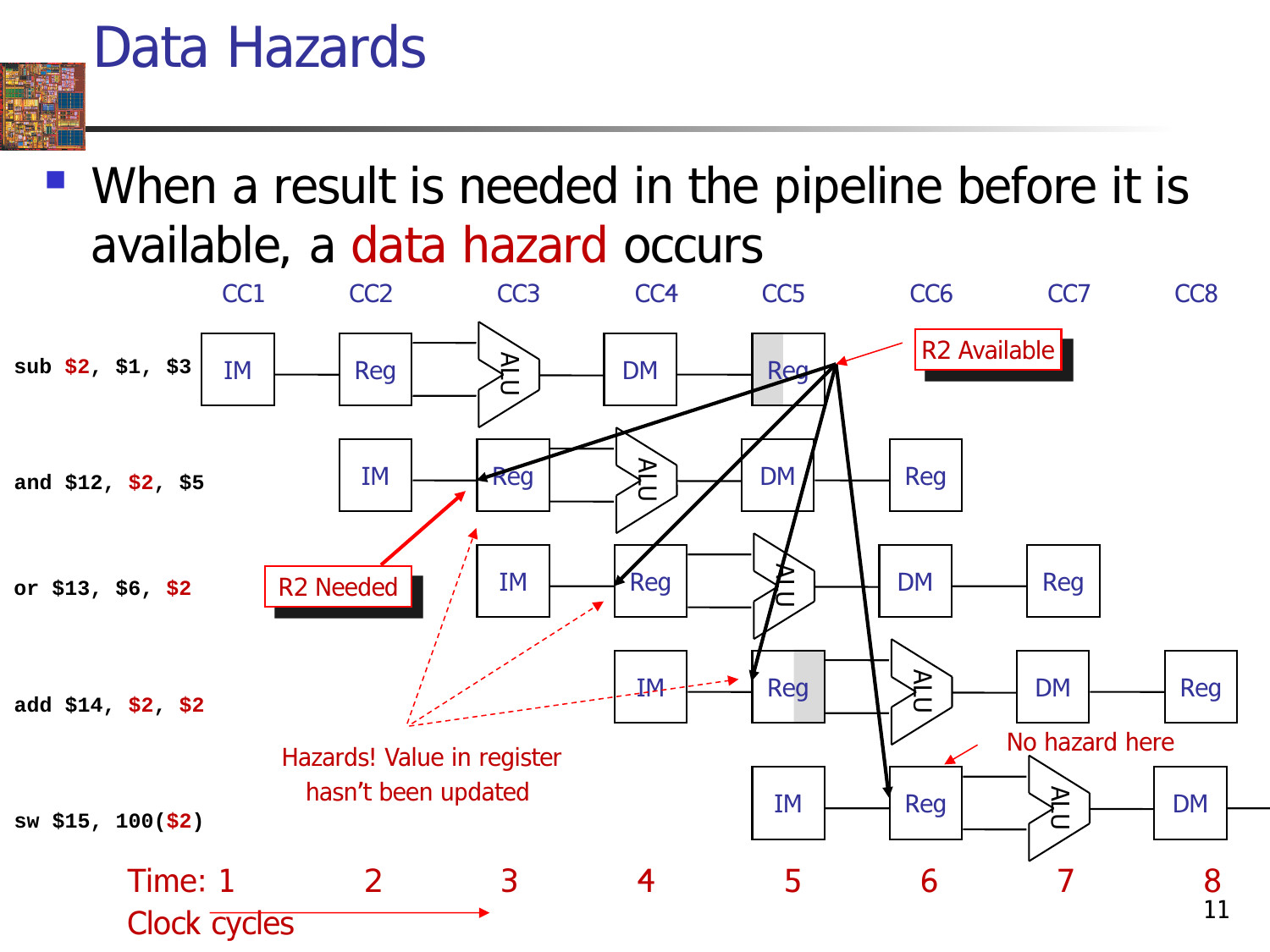

# Data Hazards
When a result is needed in the pipeline before it is available, a data hazard occurs

CC1
CC2
CC3
CC4
CC5
CC6
CC7
CC8

   ALU
IM
Reg
DM
Reg

R2 Available

sub $2, $1, $3

   ALU
IM
Reg
DM
Reg

and $12, $2, $5

   ALU
IM
Reg
DM
Reg

R2 Needed
or $13, $6, $2

   ALU
IM
Reg
DM
Reg

add $14, $2, $2
No hazard here
Hazards! Value in register
hasn’t been updated

   ALU
IM
Reg
DM

sw $15, 100($2)

Time: 1             2            3            4             5            6            7             8
Clock cycles
11